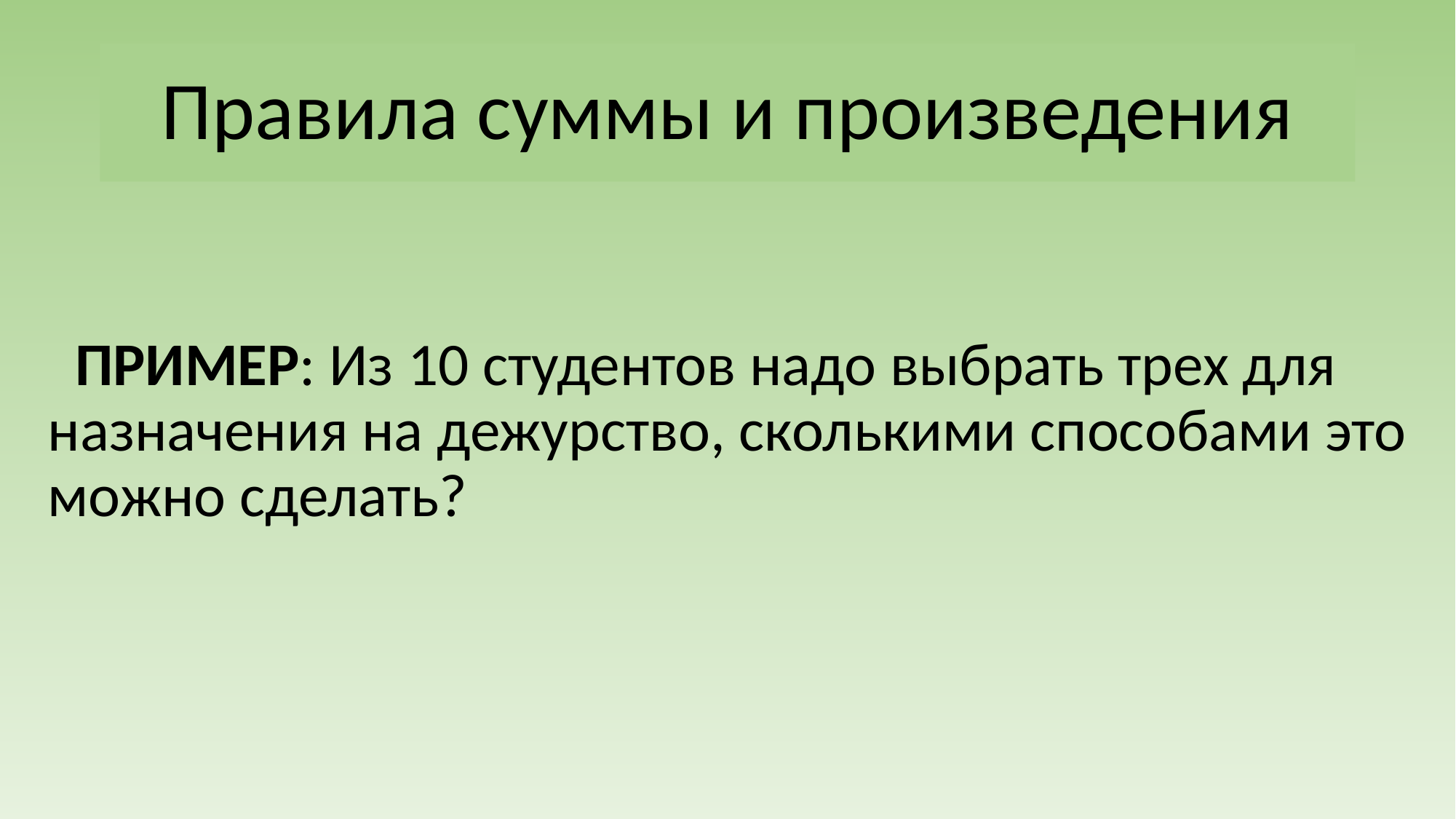

# Правила суммы и произведения
  ПРИМЕР: Из 10 студентов надо выбрать трех для назначения на дежурство, сколькими способами это можно сделать?